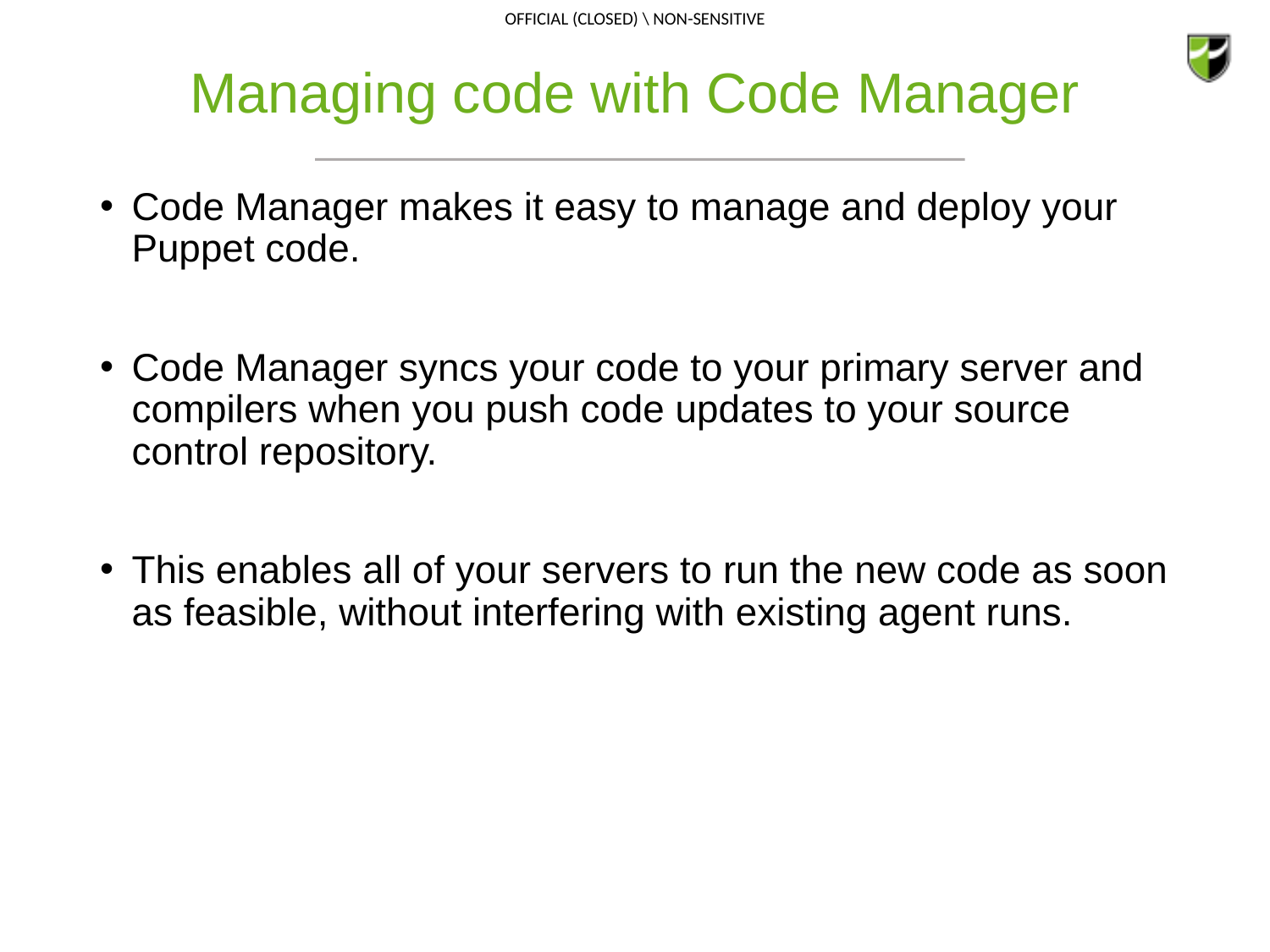

# Managing code with Code Manager
Code Manager makes it easy to manage and deploy your Puppet code.

Code Manager syncs your code to your primary server and compilers when you push code updates to your source control repository.

This enables all of your servers to run the new code as soon as feasible, without interfering with existing agent runs.